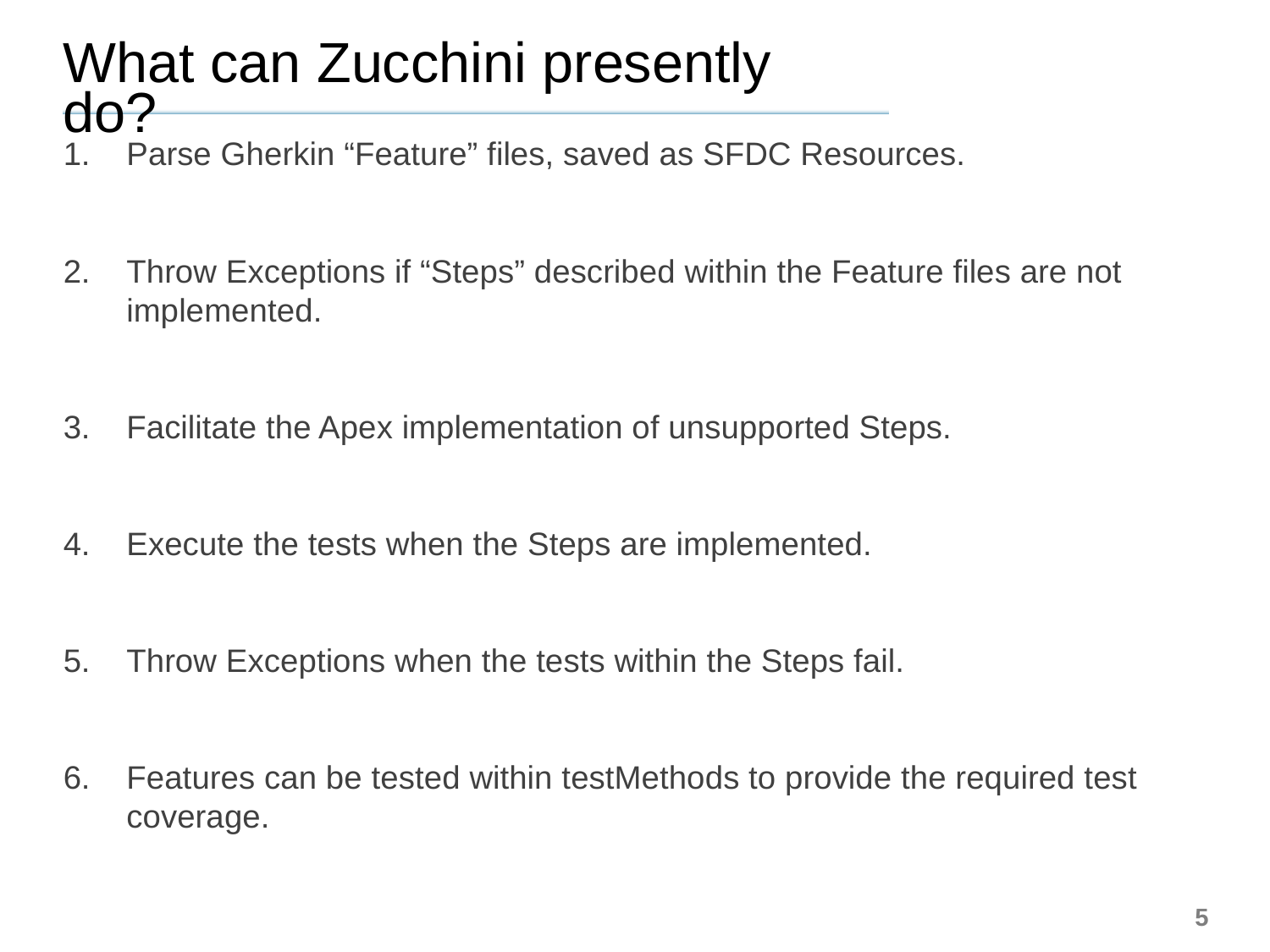

# What can Zucchini presently do?
Parse Gherkin “Feature” files, saved as SFDC Resources.

Throw Exceptions if “Steps” described within the Feature files are not implemented.

Facilitate the Apex implementation of unsupported Steps.

Execute the tests when the Steps are implemented.

Throw Exceptions when the tests within the Steps fail.

Features can be tested within testMethods to provide the required test coverage.

5